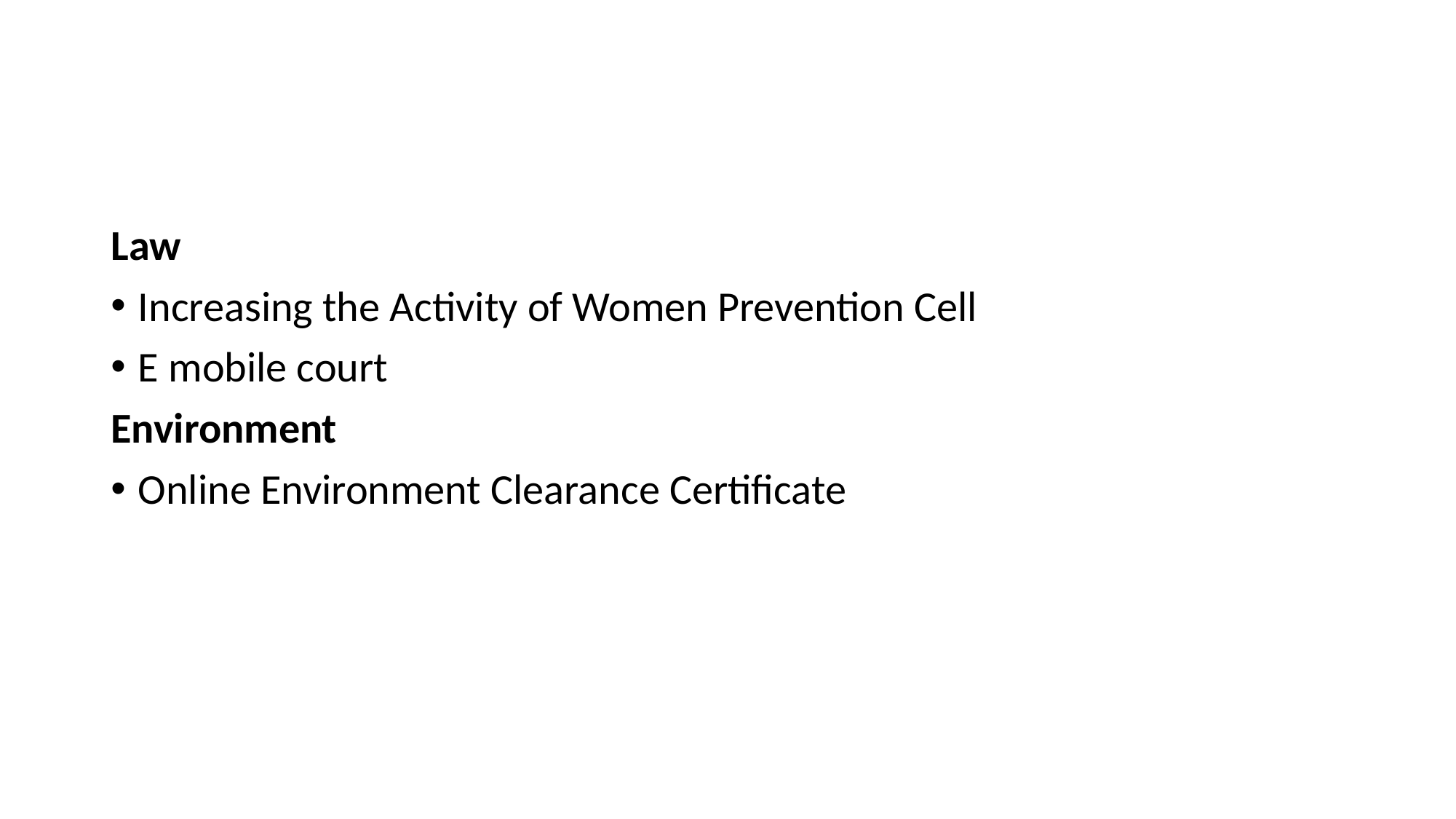

#
Law
Increasing the Activity of Women Prevention Cell
E mobile court
Environment
Online Environment Clearance Certificate